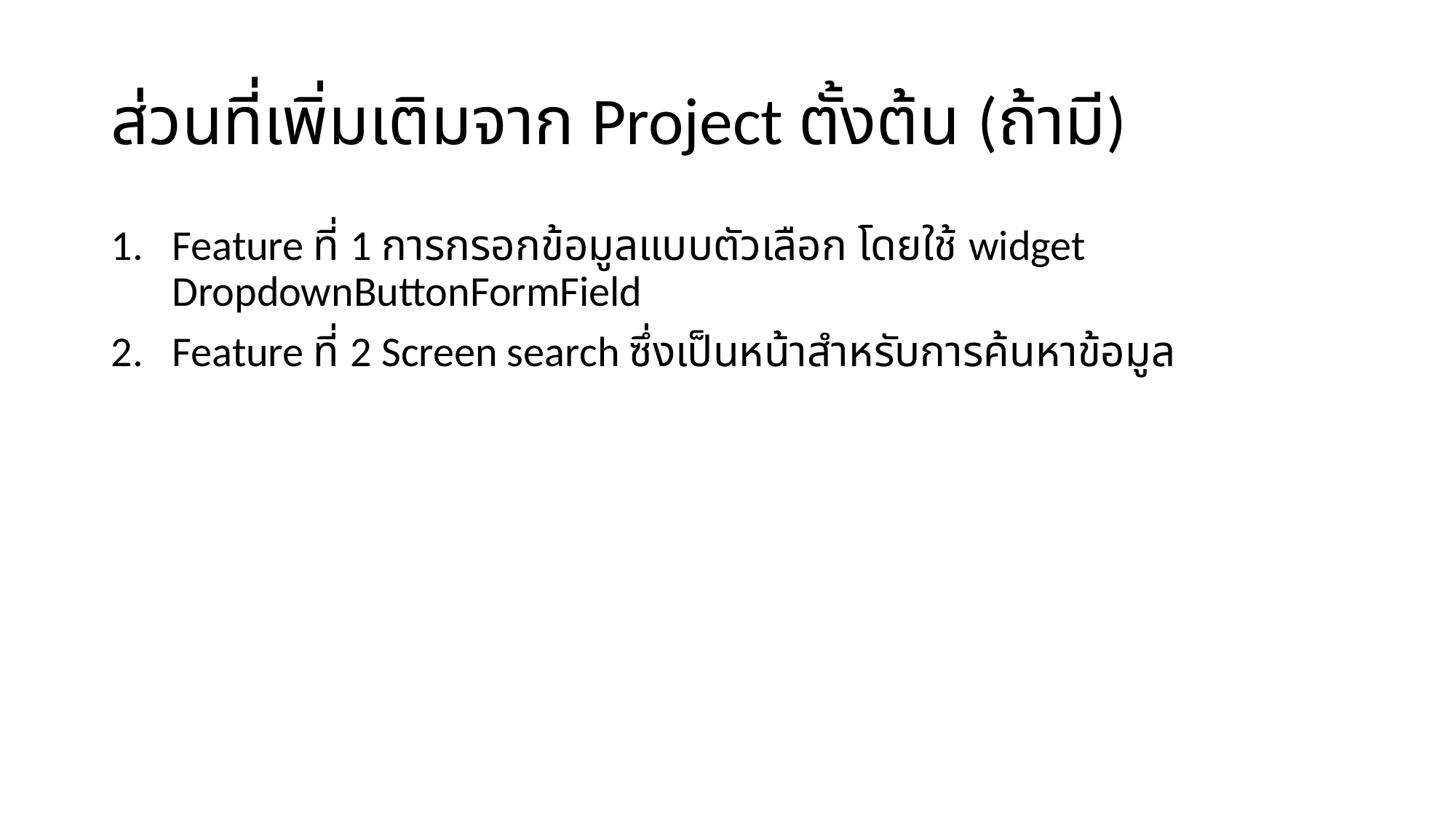

# ส่วนที่เพิ่มเติมจาก Project ตั้งต้น (ถ้ามี)
Feature ที่ 1 การกรอกข้อมูลแบบตัวเลือก โดยใช้ widget DropdownButtonFormField
Feature ที่ 2 Screen search ซึ่งเป็นหน้าสำหรับการค้นหาข้อมูล